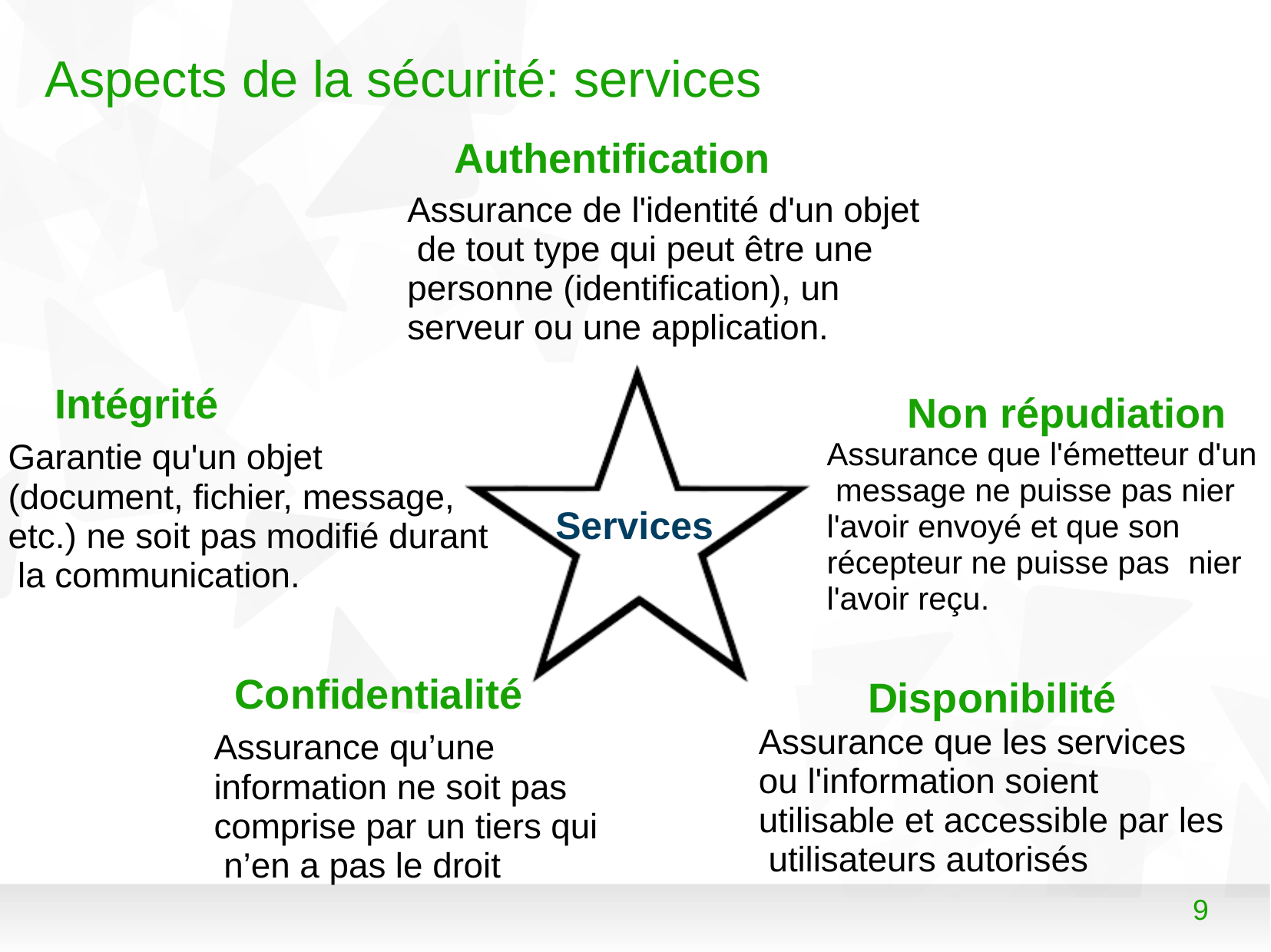

# Aspects de la sécurité: services
Authentification
Assurance de l'identité d'un objet  de tout type qui peut être une  personne (identification), un  serveur ou une application.

Intégrité
Garantie qu'un objet  (document, fichier, message,  etc.) ne soit pas modifié durant  la communication.
Non répudiation
Assurance que l'émetteur d'un  message ne puisse pas nier  l'avoir envoyé et que son  récepteur ne puisse pas	nier  l'avoir reçu.
Services
Confidentialité
Assurance qu’une  information ne soit pas  comprise par un tiers qui  n’en a pas le droit
Disponibilité  Assurance que les services  ou l'information soient  utilisable et accessible par les  utilisateurs autorisés
9